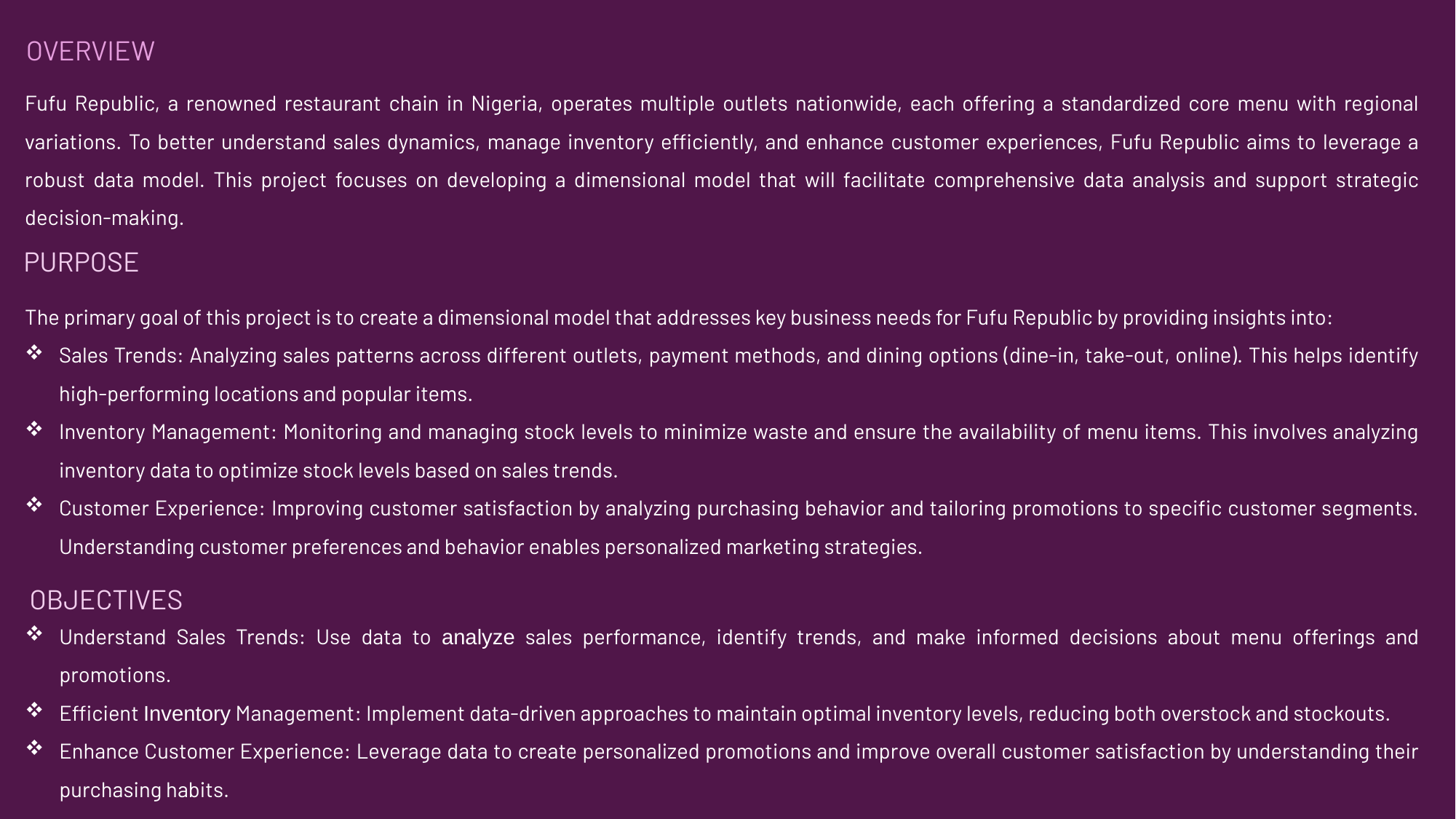

OVERVIEW
Fufu Republic, a renowned restaurant chain in Nigeria, operates multiple outlets nationwide, each offering a standardized core menu with regional variations. To better understand sales dynamics, manage inventory efficiently, and enhance customer experiences, Fufu Republic aims to leverage a robust data model. This project focuses on developing a dimensional model that will facilitate comprehensive data analysis and support strategic decision-making.
PURPOSE

The primary goal of this project is to create a dimensional model that addresses key business needs for Fufu Republic by providing insights into:
Sales Trends: Analyzing sales patterns across different outlets, payment methods, and dining options (dine-in, take-out, online). This helps identify high-performing locations and popular items.
Inventory Management: Monitoring and managing stock levels to minimize waste and ensure the availability of menu items. This involves analyzing inventory data to optimize stock levels based on sales trends.
Customer Experience: Improving customer satisfaction by analyzing purchasing behavior and tailoring promotions to specific customer segments. Understanding customer preferences and behavior enables personalized marketing strategies.
OBJECTIVES

Understand Sales Trends: Use data to analyze sales performance, identify trends, and make informed decisions about menu offerings and promotions.
Efficient Inventory Management: Implement data-driven approaches to maintain optimal inventory levels, reducing both overstock and stockouts.
Enhance Customer Experience: Leverage data to create personalized promotions and improve overall customer satisfaction by understanding their purchasing habits.